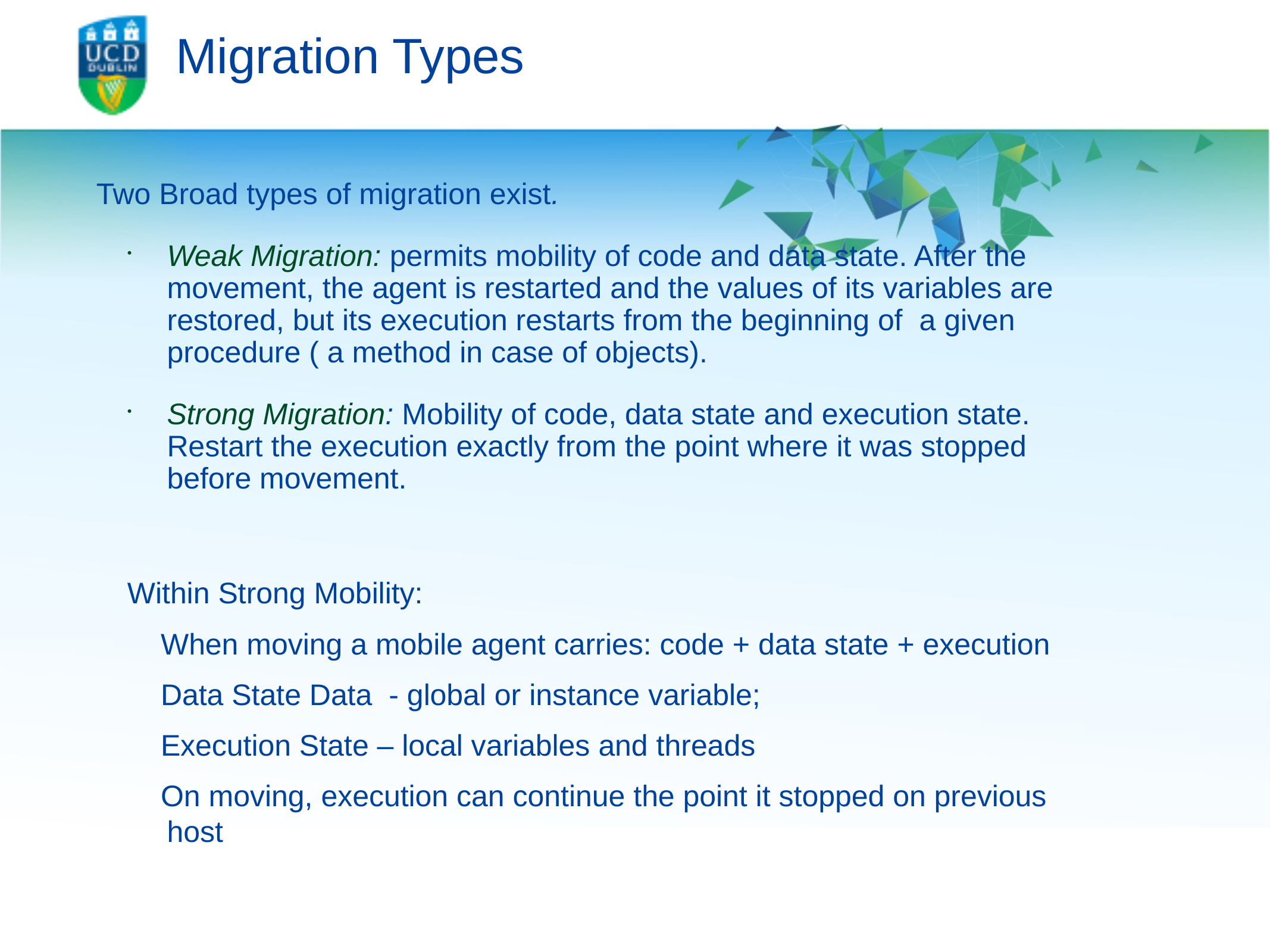

# Migration Types
Two Broad types of migration exist.
Weak Migration: permits mobility of code and data state. After the movement, the agent is restarted and the values of its variables are restored, but its execution restarts from the beginning of  a given procedure ( a method in case of objects).
Strong Migration: Mobility of code, data state and execution state. Restart the execution exactly from the point where it was stopped before movement.

Within Strong Mobility:
    When moving a mobile agent carries: code + data state + execution
    Data State Data  - global or instance variable;
    Execution State – local variables and threads
    On moving, execution can continue the point it stopped on previous host